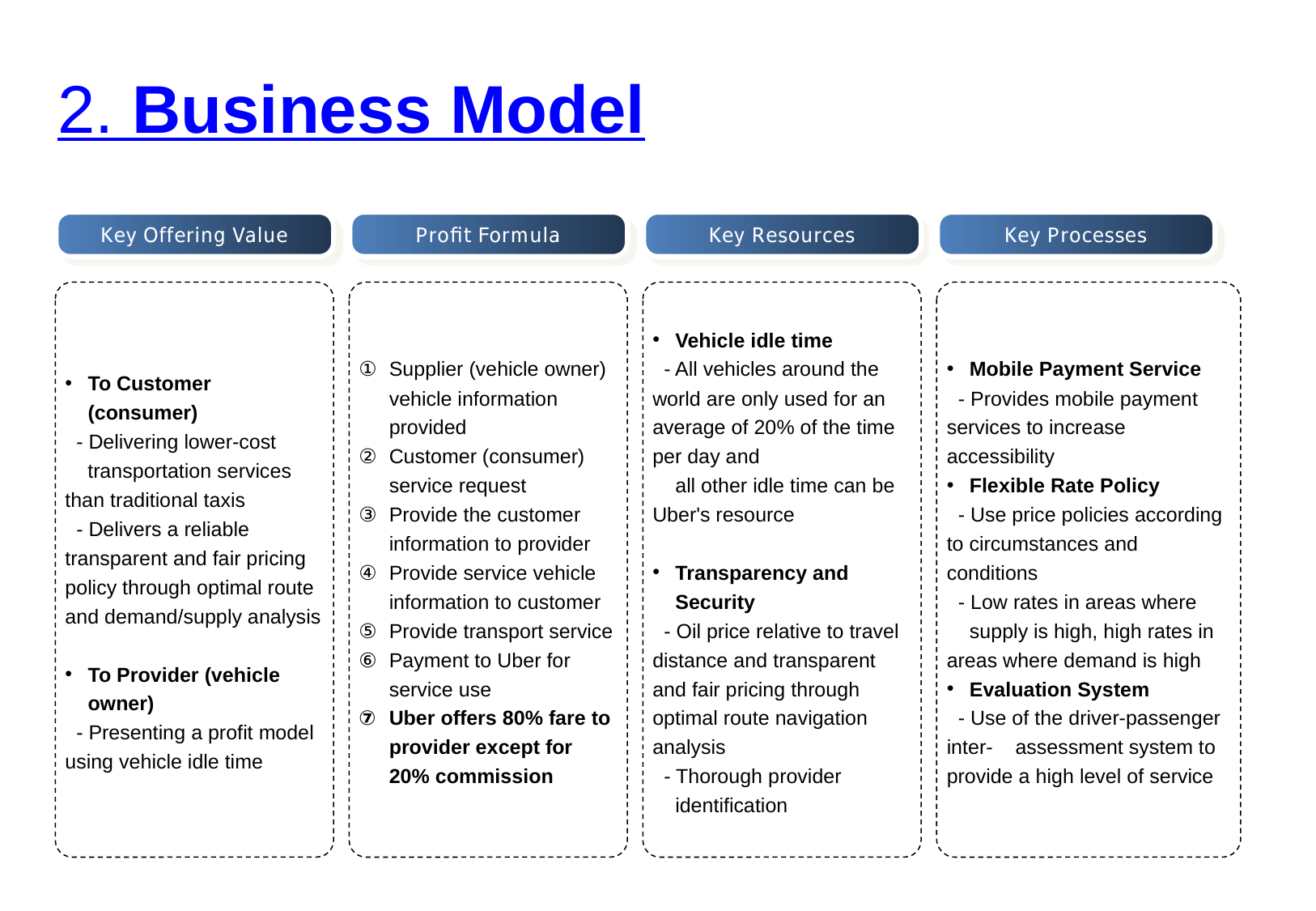

2. Business Model
Key Offering Value
Profit Formula
Key Resources
Key Processes
To Customer (consumer)
  - Delivering lower-cost
    transportation services than traditional taxis
  - Delivers a reliable transparent and fair pricing policy through optimal route and demand/supply analysis

To Provider (vehicle owner)
  - Presenting a profit model using vehicle idle time
Supplier (vehicle owner) vehicle information provided
Customer (consumer) service request
Provide the customer information to provider
Provide service vehicle information to customer
Provide transport service
Payment to Uber for service use
Uber offers 80% fare to provider except for 20% commission
Vehicle idle time
  - All vehicles around the world are only used for an average of 20% of the time per day and
    all other idle time can be Uber's resource

Transparency and Security
  - Oil price relative to travel distance and transparent and fair pricing through optimal route navigation analysis
  - Thorough provider
    identification
Mobile Payment Service
  - Provides mobile payment services to increase accessibility
Flexible Rate Policy
  - Use price policies according to circumstances and conditions
  - Low rates in areas where
    supply is high, high rates in areas where demand is high
Evaluation System
  - Use of the driver-passenger inter-    assessment system to provide a high level of service